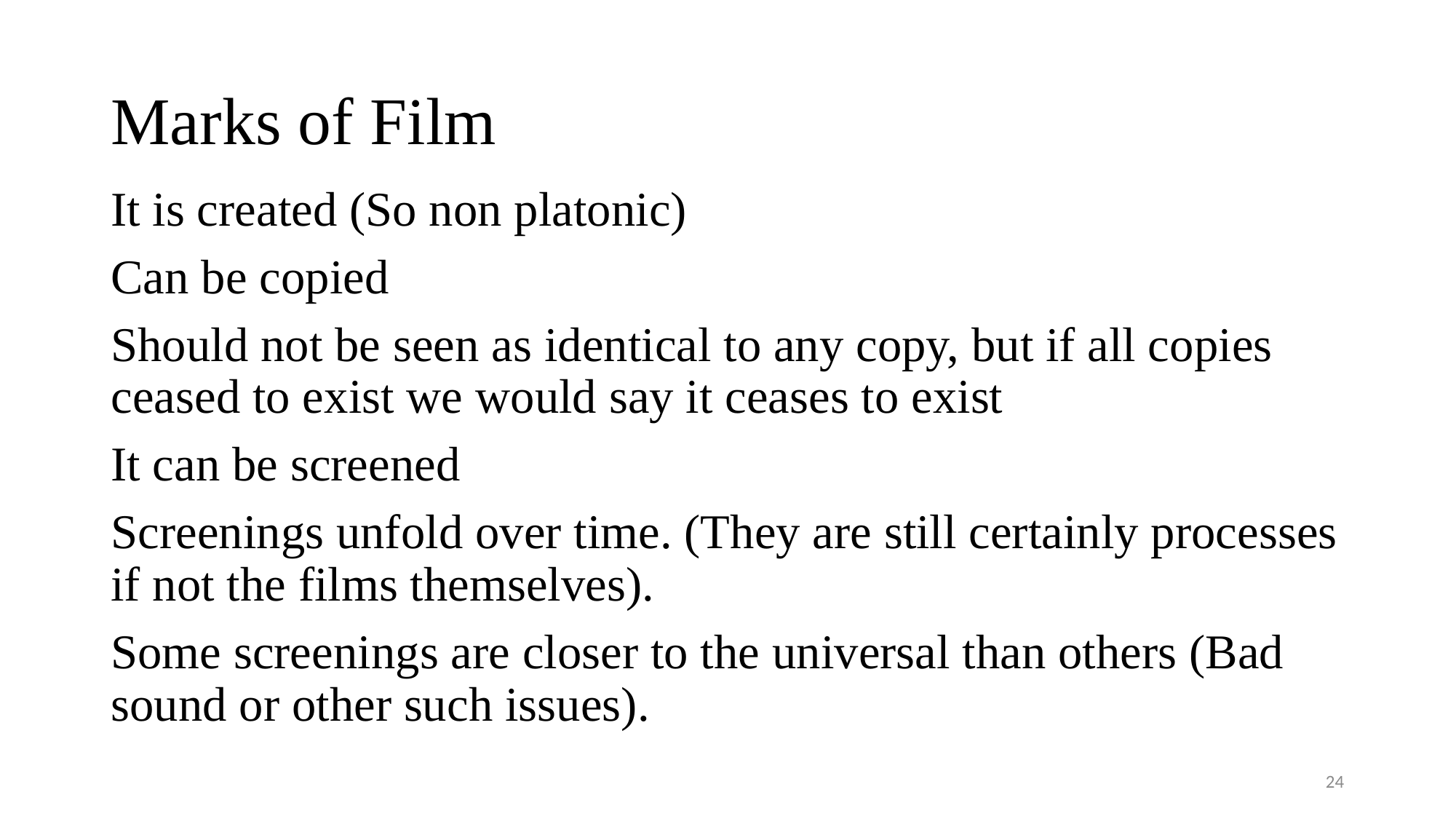

# Marks of Film
It is created (So non platonic)
Can be copied
Should not be seen as identical to any copy, but if all copies ceased to exist we would say it ceases to exist
It can be screened
Screenings unfold over time. (They are still certainly processes if not the films themselves).
Some screenings are closer to the universal than others (Bad sound or other such issues).
24